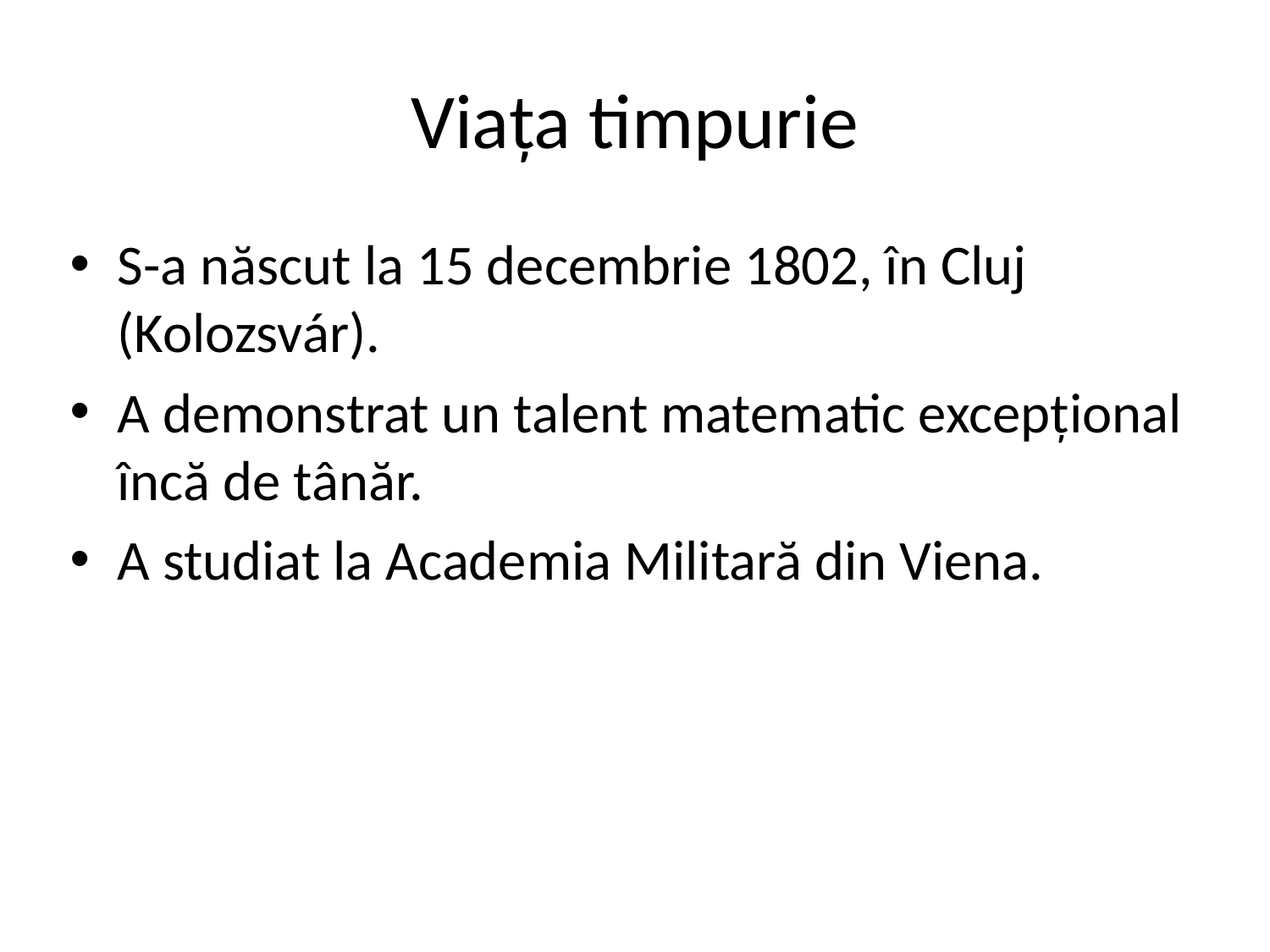

# Viața timpurie
S-a născut la 15 decembrie 1802, în Cluj (Kolozsvár).
A demonstrat un talent matematic excepțional încă de tânăr.
A studiat la Academia Militară din Viena.